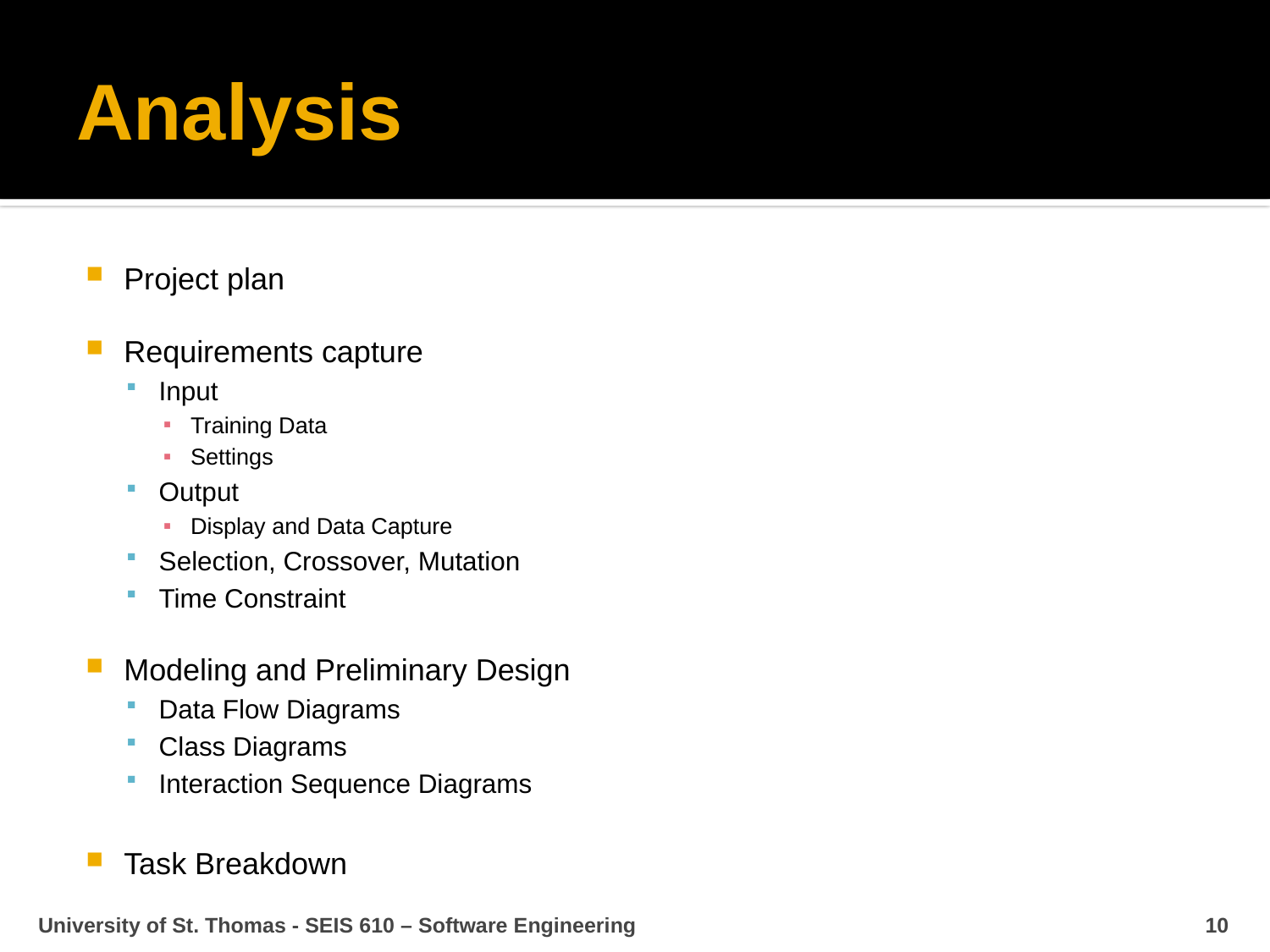

# Analysis
Project plan

Requirements capture
Input
Training Data
Settings
Output
Display and Data Capture
Selection, Crossover, Mutation
Time Constraint

Modeling and Preliminary Design
Data Flow Diagrams
Class Diagrams
Interaction Sequence Diagrams

Task Breakdown

University of St. Thomas - SEIS 610 – Software Engineering
10